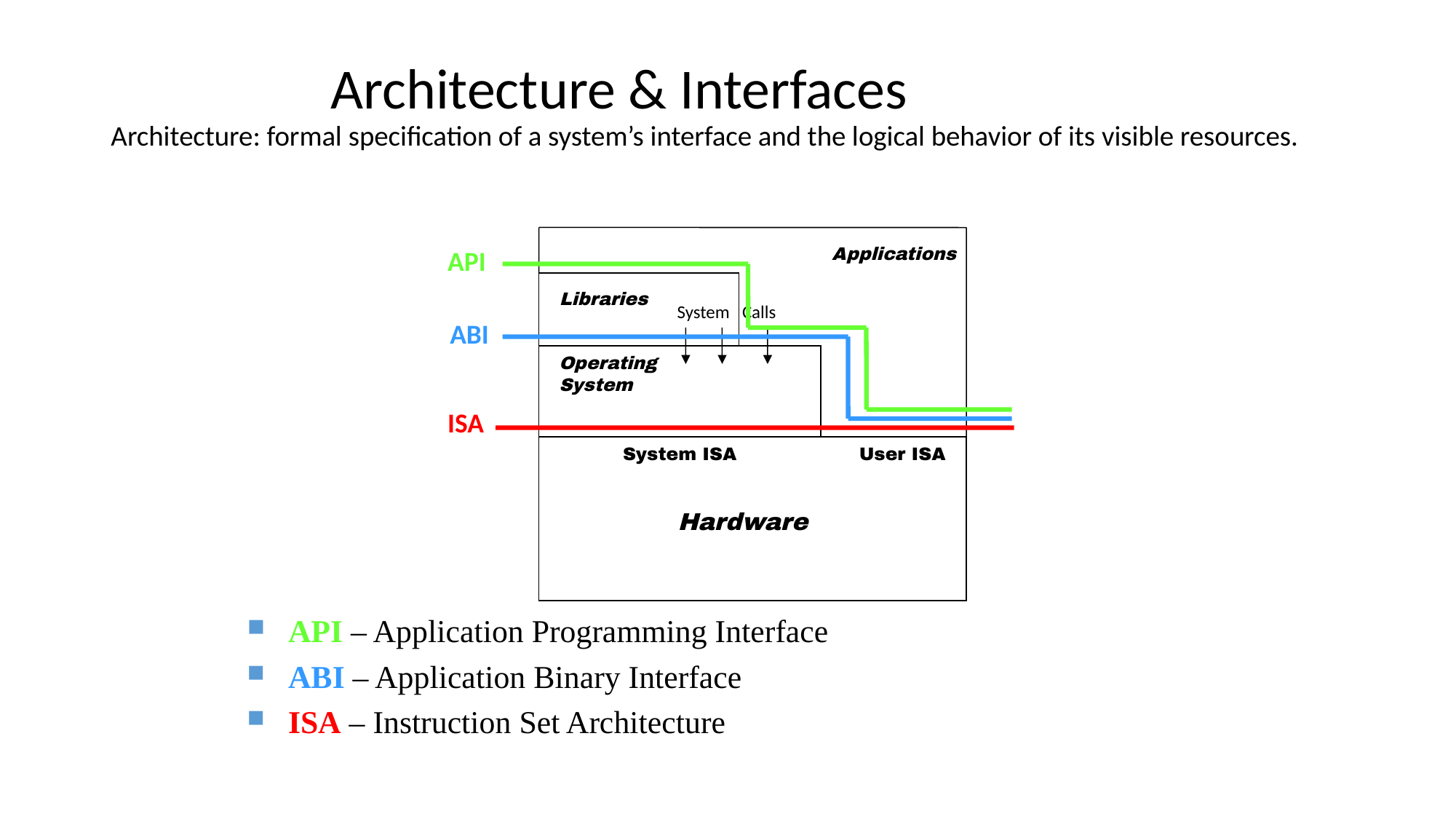

# Architecture & Interfaces Architecture: formal specification of a system’s interface and the logical behavior of its visible resources.

Applications

Libraries
System   Calls

Operating
System

System ISA
User ISA
Hardware
API

ABI

ISA

API – Application Programming Interface
ABI – Application Binary Interface

ISA – Instruction Set Architecture